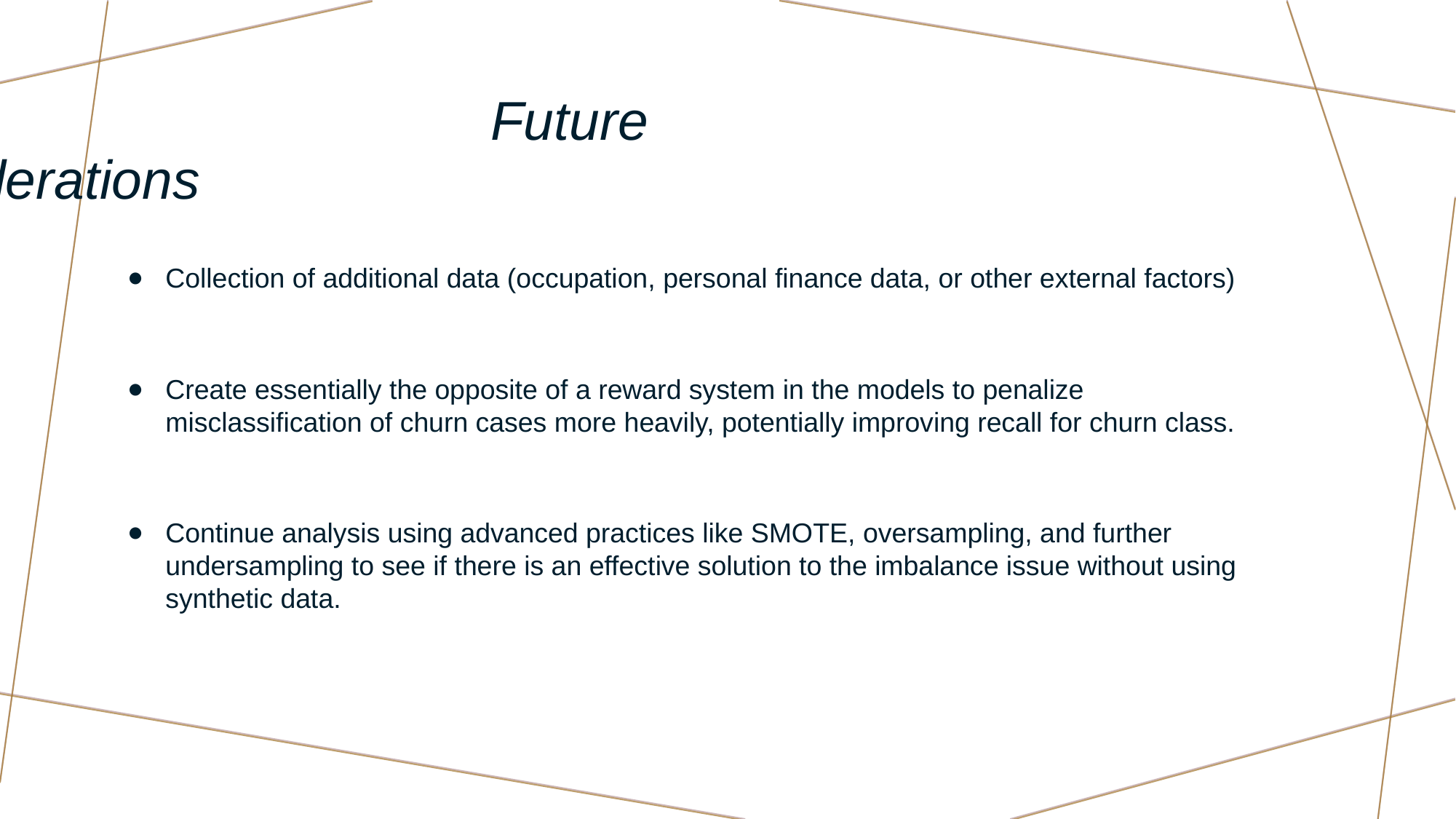

# Future Considerations
Collection of additional data (occupation, personal finance data, or other external factors)

Create essentially the opposite of a reward system in the models to penalize misclassification of churn cases more heavily, potentially improving recall for churn class.

Continue analysis using advanced practices like SMOTE, oversampling, and further undersampling to see if there is an effective solution to the imbalance issue without using synthetic data.